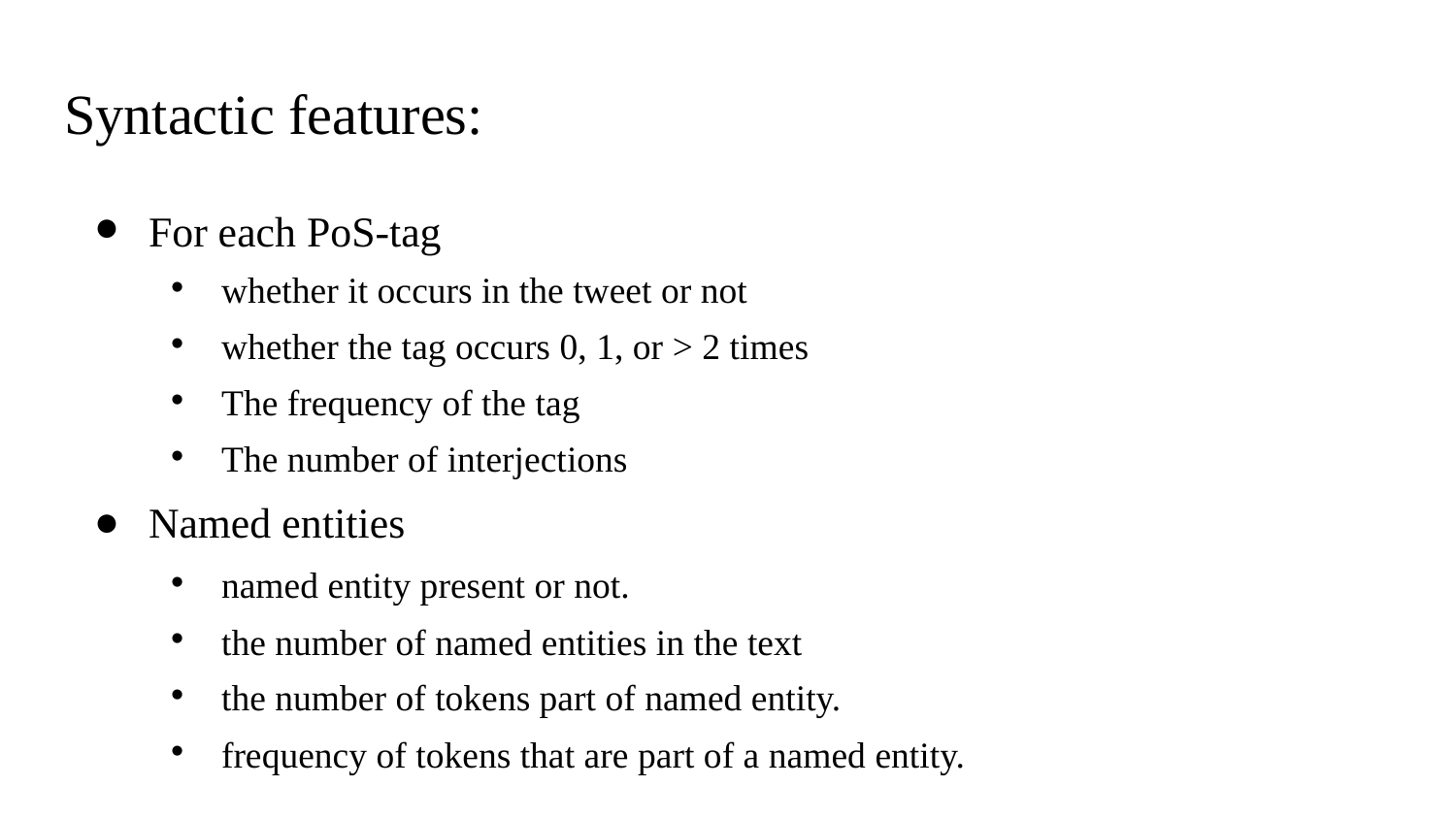

# Syntactic features:
For each PoS-tag
whether it occurs in the tweet or not
whether the tag occurs 0, 1, or > 2 times
The frequency of the tag
The number of interjections

Named entities
named entity present or not.
the number of named entities in the text
the number of tokens part of named entity.
frequency of tokens that are part of a named entity.